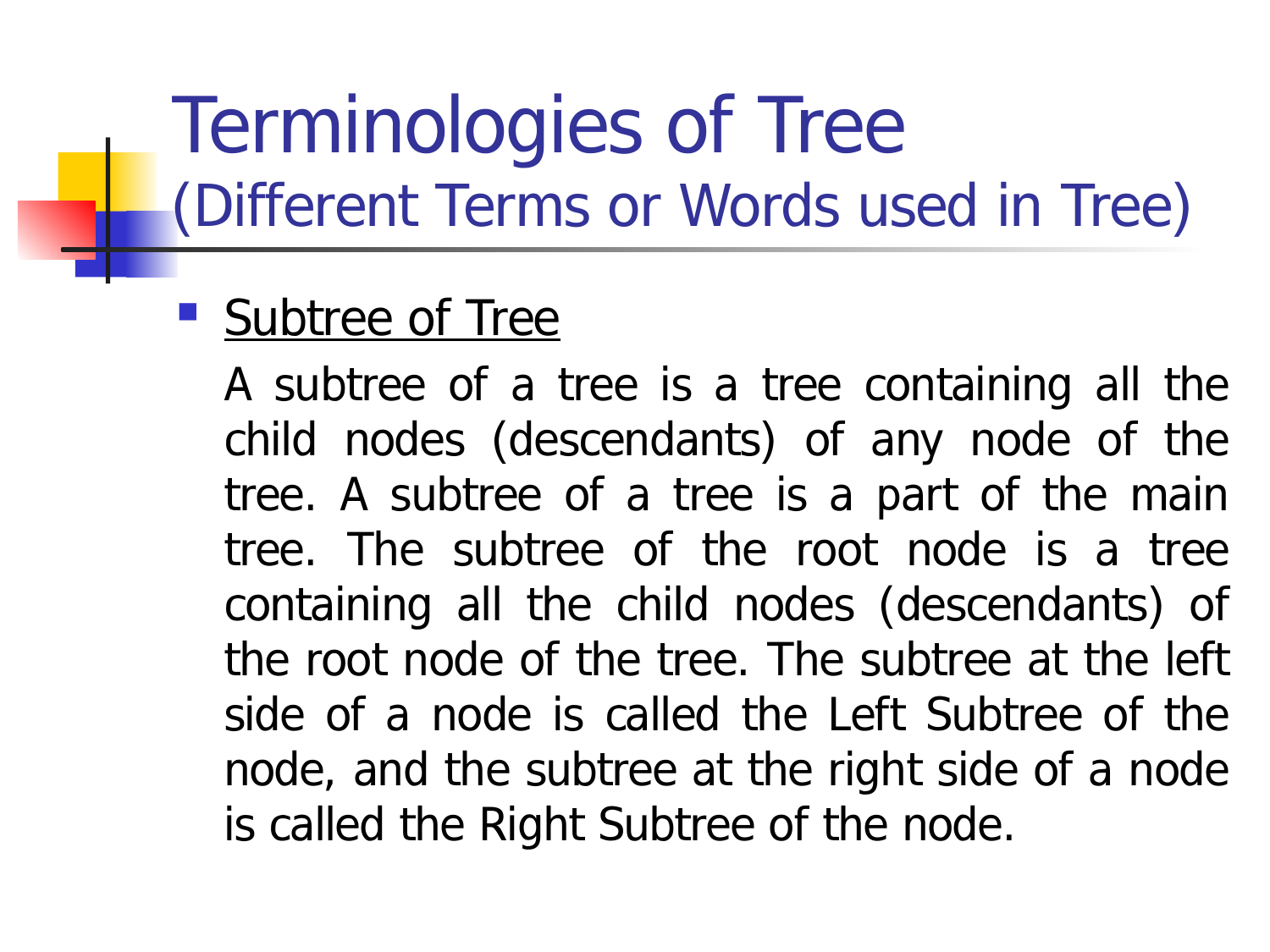

# Terminologies of Tree (Different Terms or Words used in Tree)
Subtree of Tree
	A subtree of a tree is a tree containing all the child nodes (descendants) of any node of the tree. A subtree of a tree is a part of the main tree. The subtree of the root node is a tree containing all the child nodes (descendants) of the root node of the tree. The subtree at the left side of a node is called the Left Subtree of the node, and the subtree at the right side of a node is called the Right Subtree of the node.